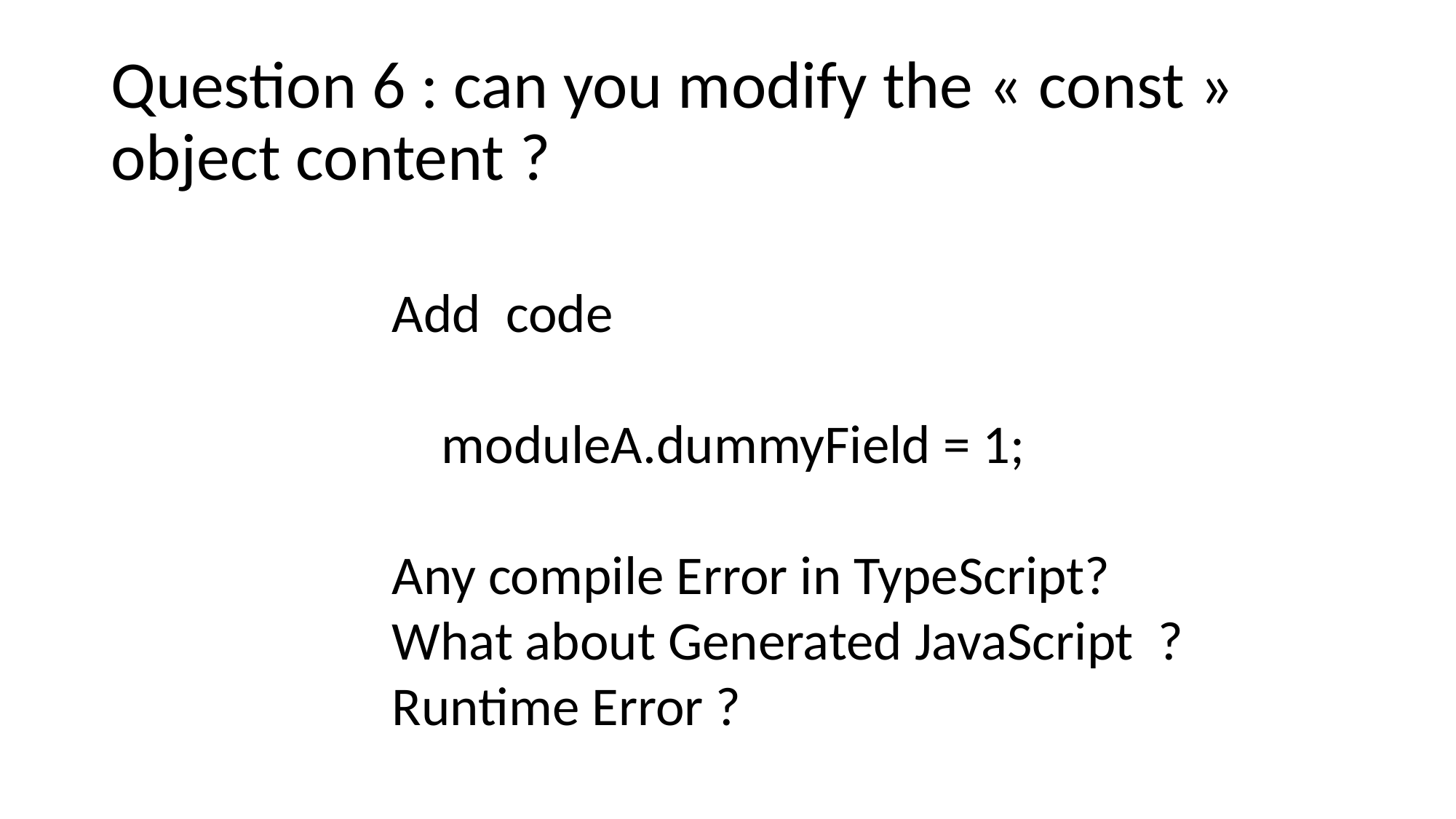

# Question 6 : can you modify the « const » object content ?
Add  code

    moduleA.dummyField = 1;

Any compile Error in TypeScript?
What about Generated JavaScript  ?
Runtime Error ?